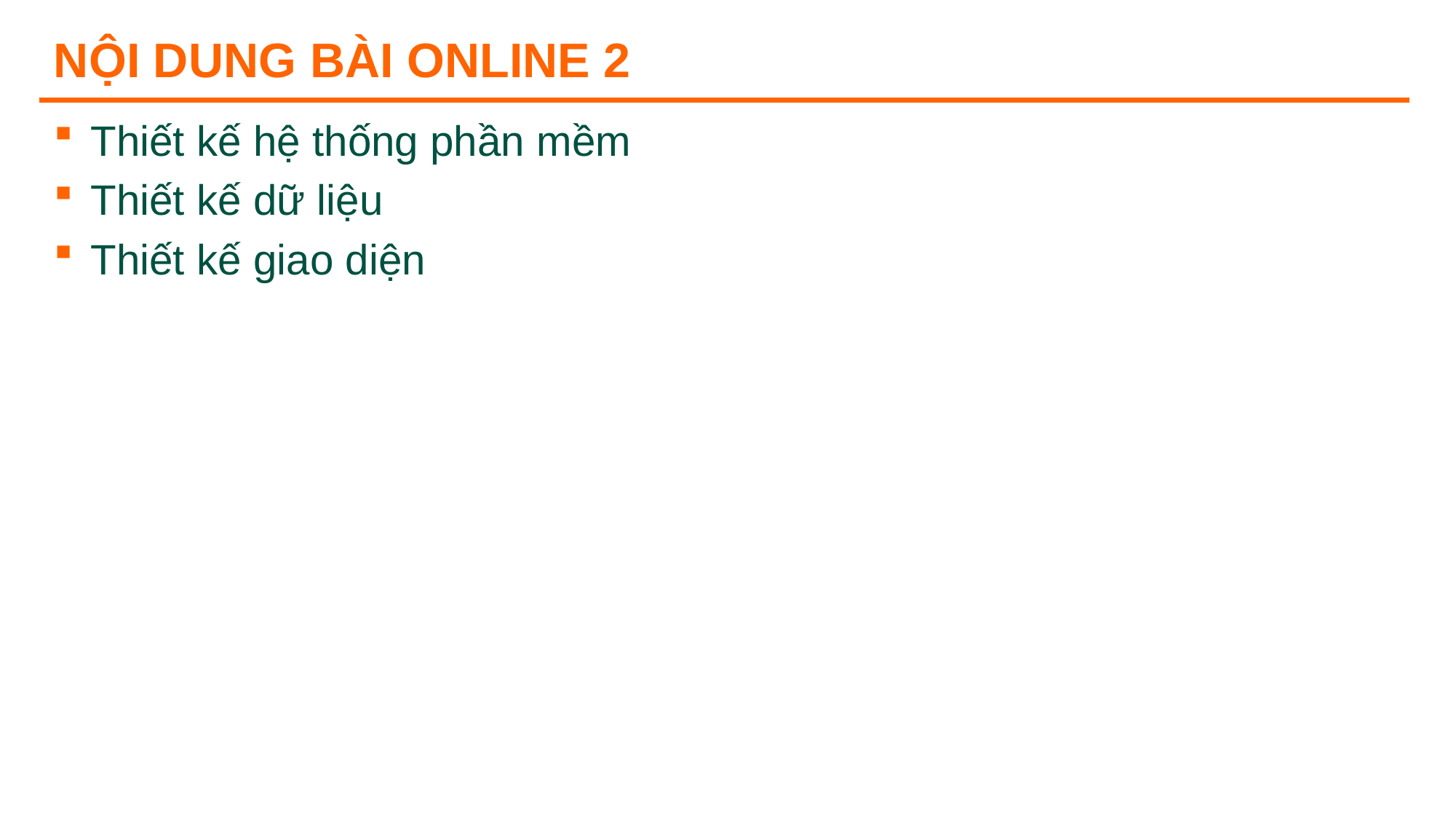

# Nội dung bài online 2
Thiết kế hệ thống phần mềm
Thiết kế dữ liệu
Thiết kế giao diện